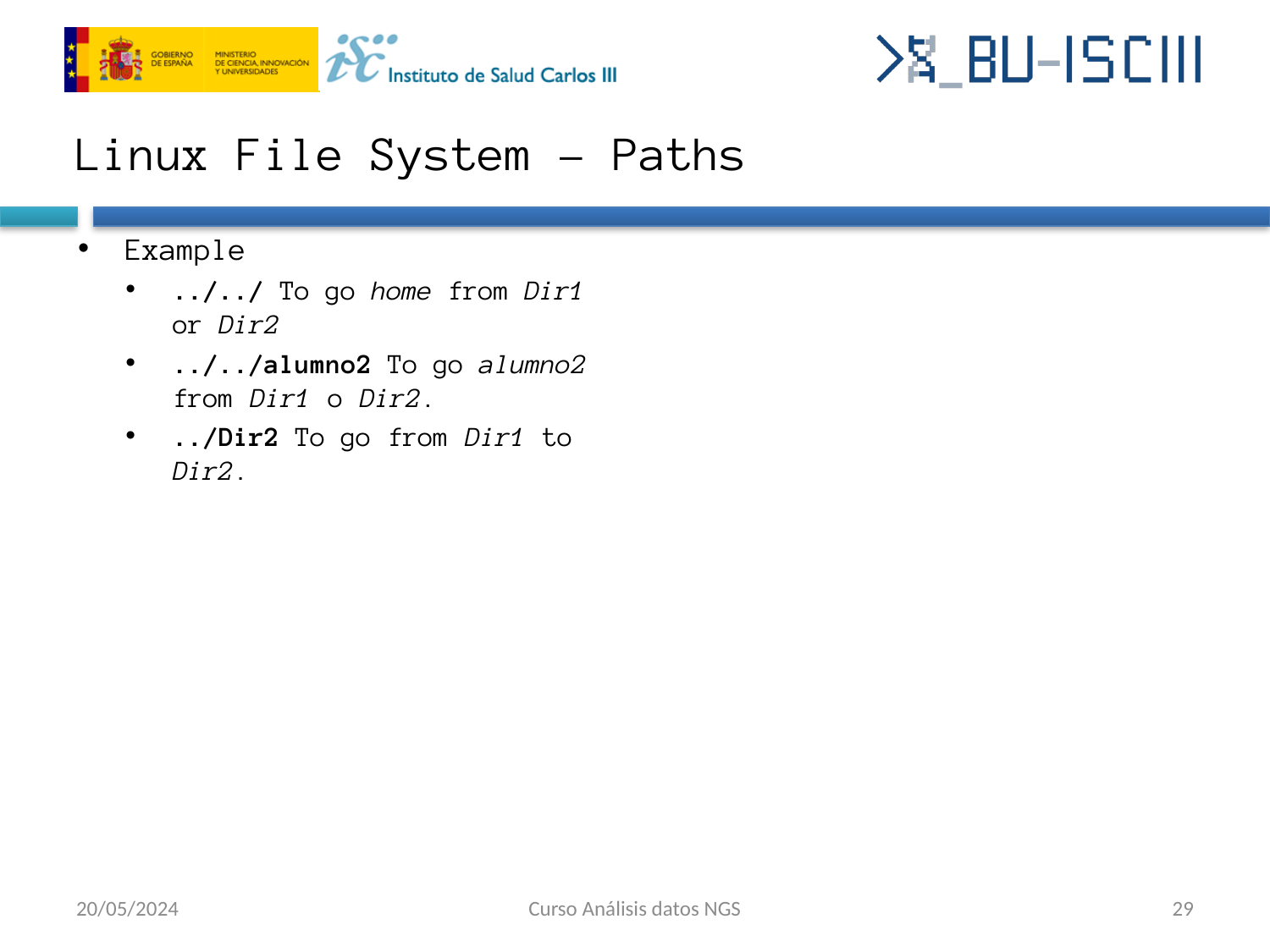

# Linux File System – Paths
Example
../../ To go home from Dir1 or Dir2
../../alumno2 To go alumno2 from Dir1 o Dir2.
../Dir2 To go from Dir1 to Dir2.

20/05/2024
Curso Análisis datos NGS
29